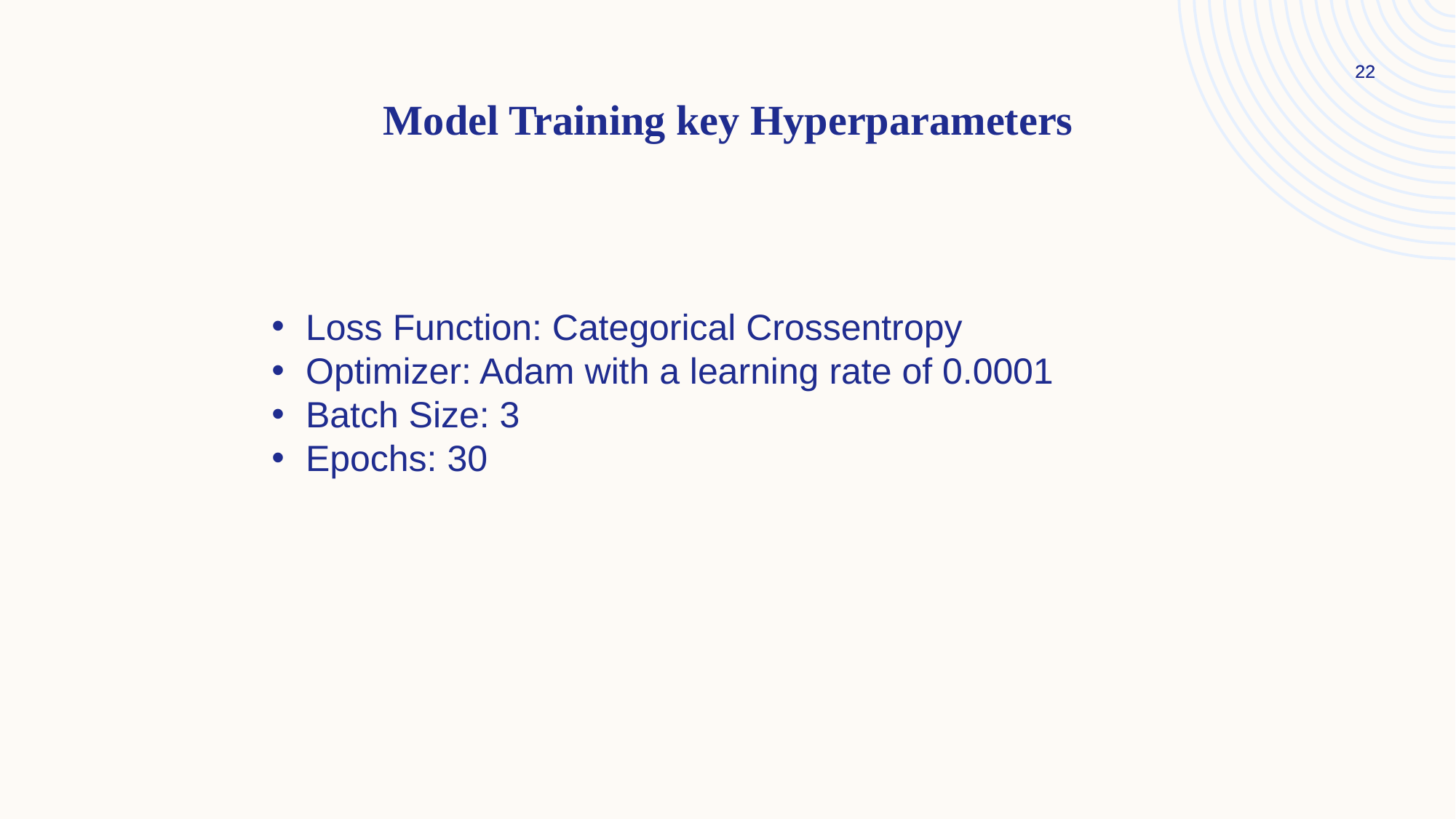

22
22
Model Training key Hyperparameters
Loss Function: Categorical Crossentropy
Optimizer: Adam with a learning rate of 0.0001
Batch Size: 3
Epochs: 30